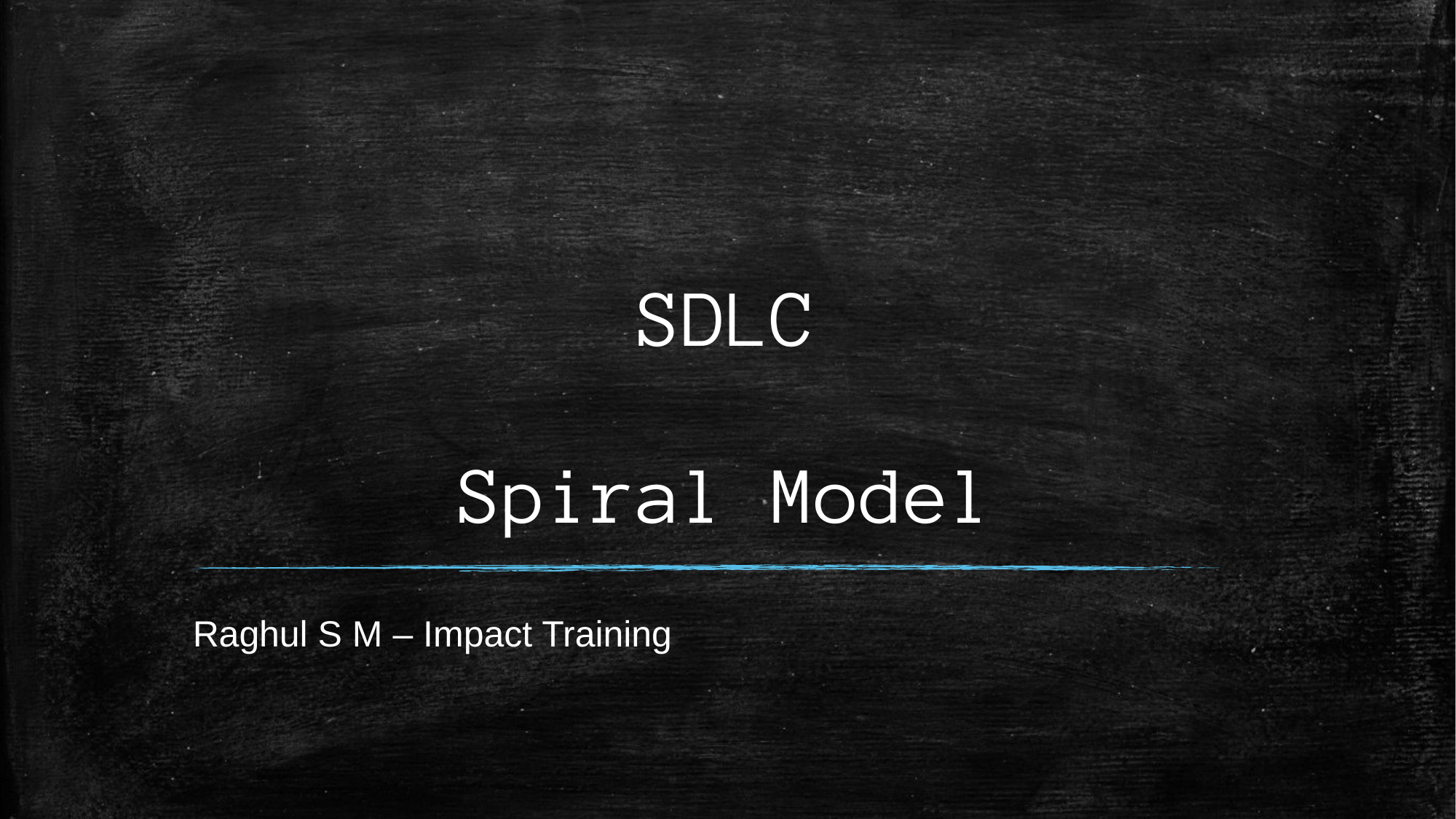

# SDLC Spiral Model
Raghul S M – Impact Training